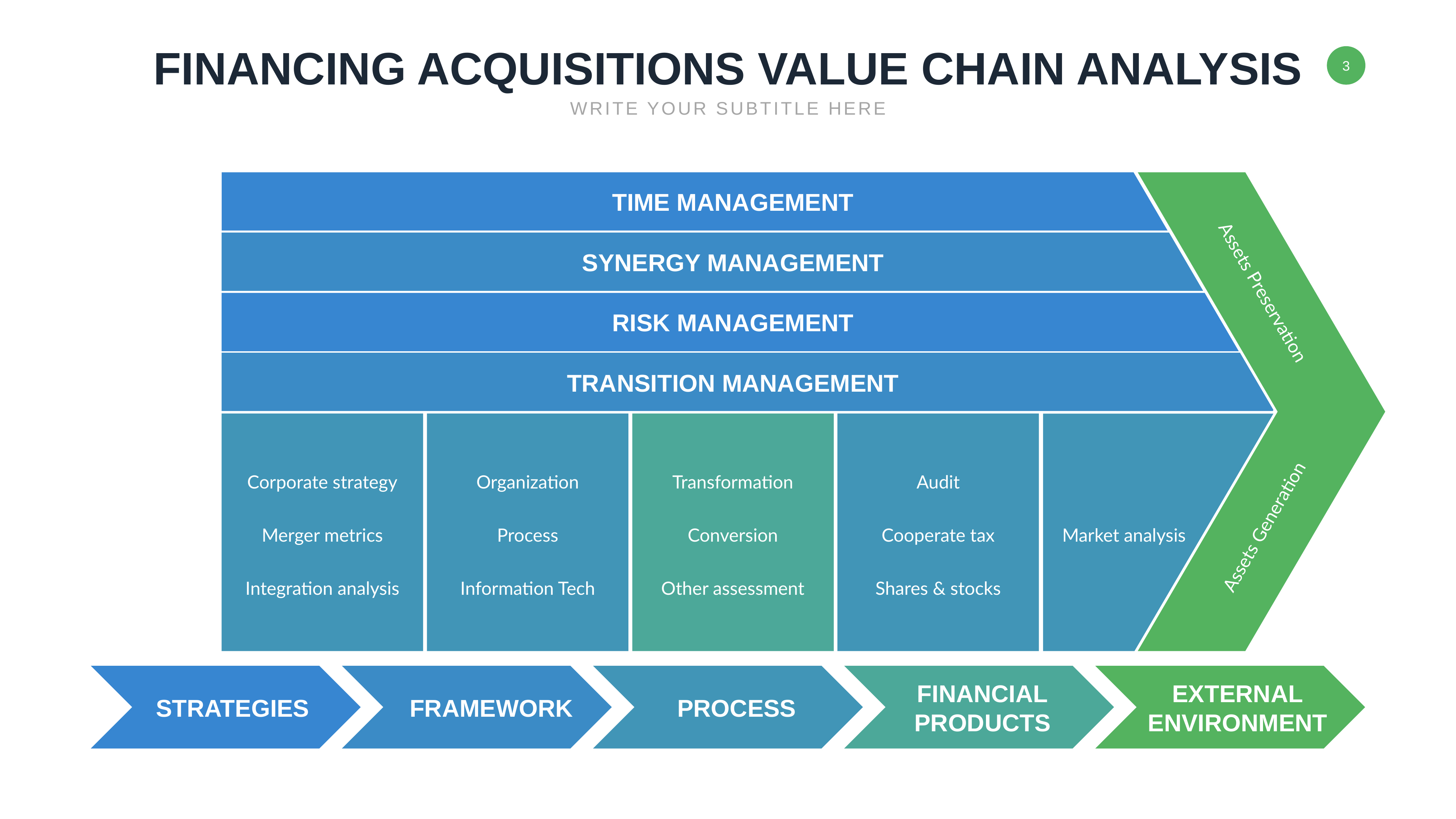

FINANCING ACQUISITIONS VALUE CHAIN ANALYSIS
WRITE YOUR SUBTITLE HERE

TIME MANAGEMENT

SYNERGY MANAGEMENT
Assets Preservation

RISK MANAGEMENT

TRANSITION MANAGEMENT

Corporate strategy

Merger metrics

Integration analysis
Organization

Process

Information Tech
Transformation

Conversion

Other assessment
Audit

Cooperate tax

Shares & stocks
Assets Generation
Market analysis

FINANCIAL
PRODUCTS
EXTERNAL
ENVIRONMENT
STRATEGIES
FRAMEWORK
PROCESS